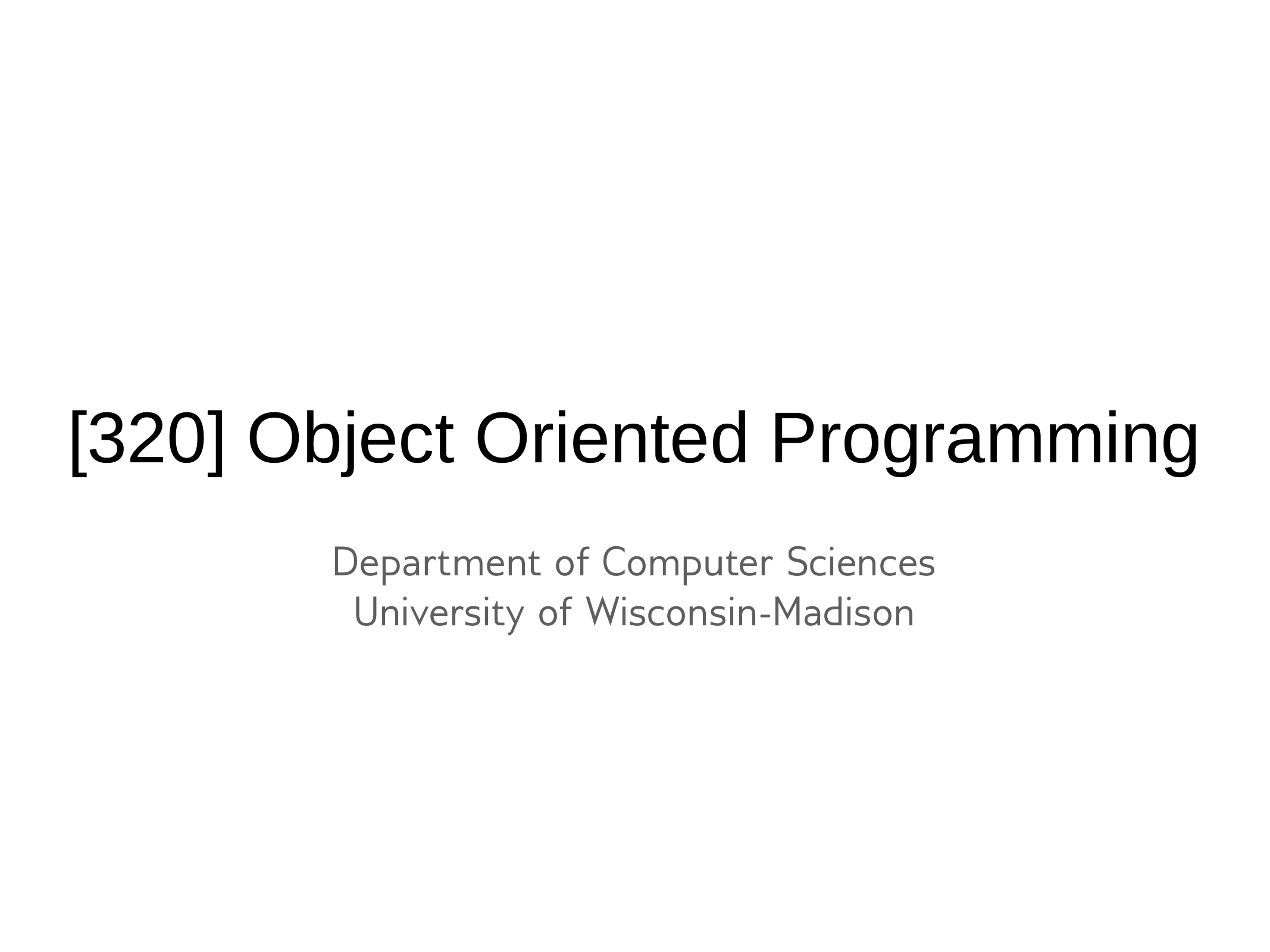

# [320] Object Oriented Programming
Department of Computer Sciences
University of Wisconsin-Madison